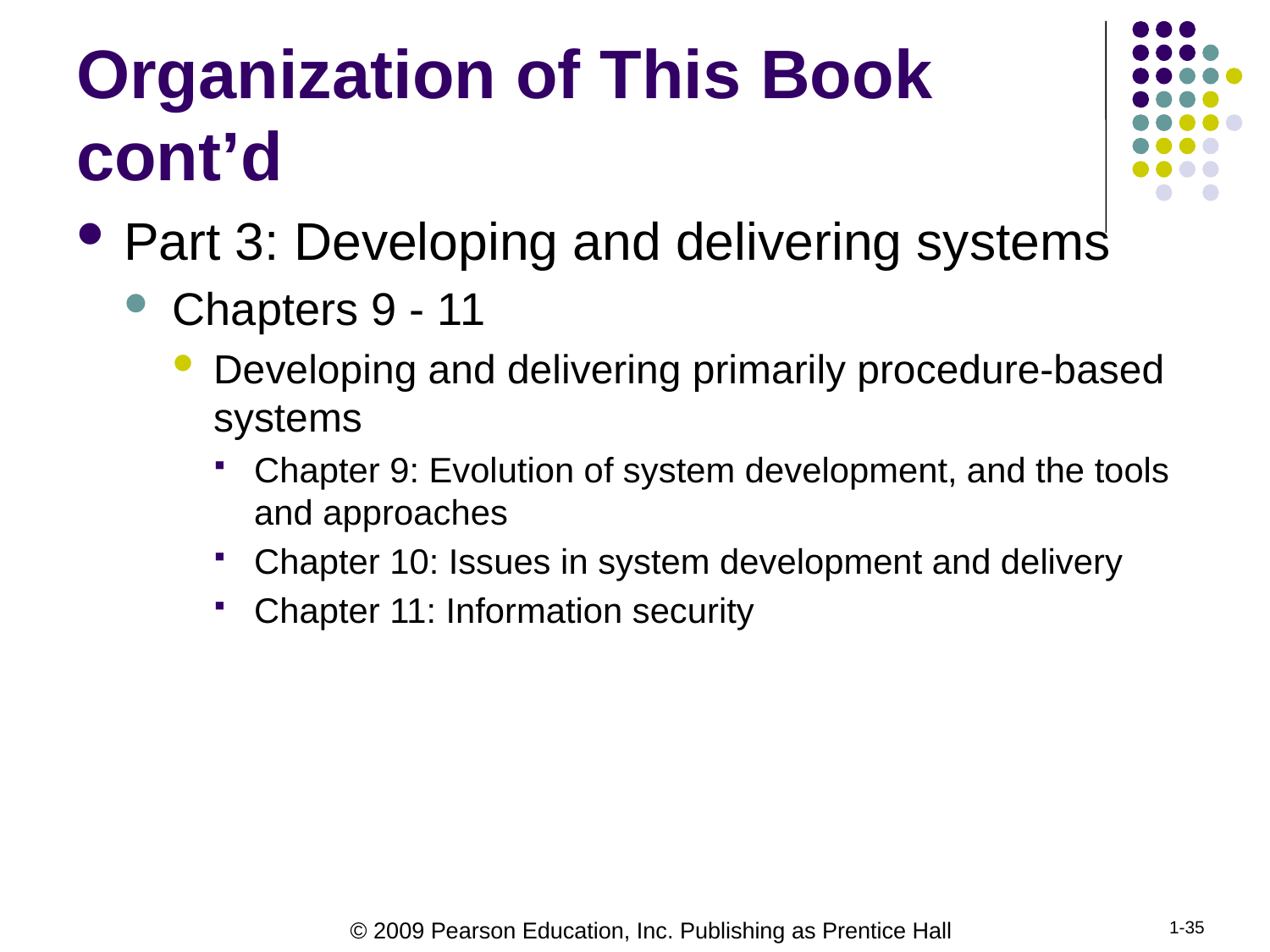

# Organization of This Book cont’d
Part 3: Developing and delivering systems
Chapters 9 - 11
Developing and delivering primarily procedure-based systems
Chapter 9: Evolution of system development, and the tools and approaches
Chapter 10: Issues in system development and delivery
Chapter 11: Information security
1-35